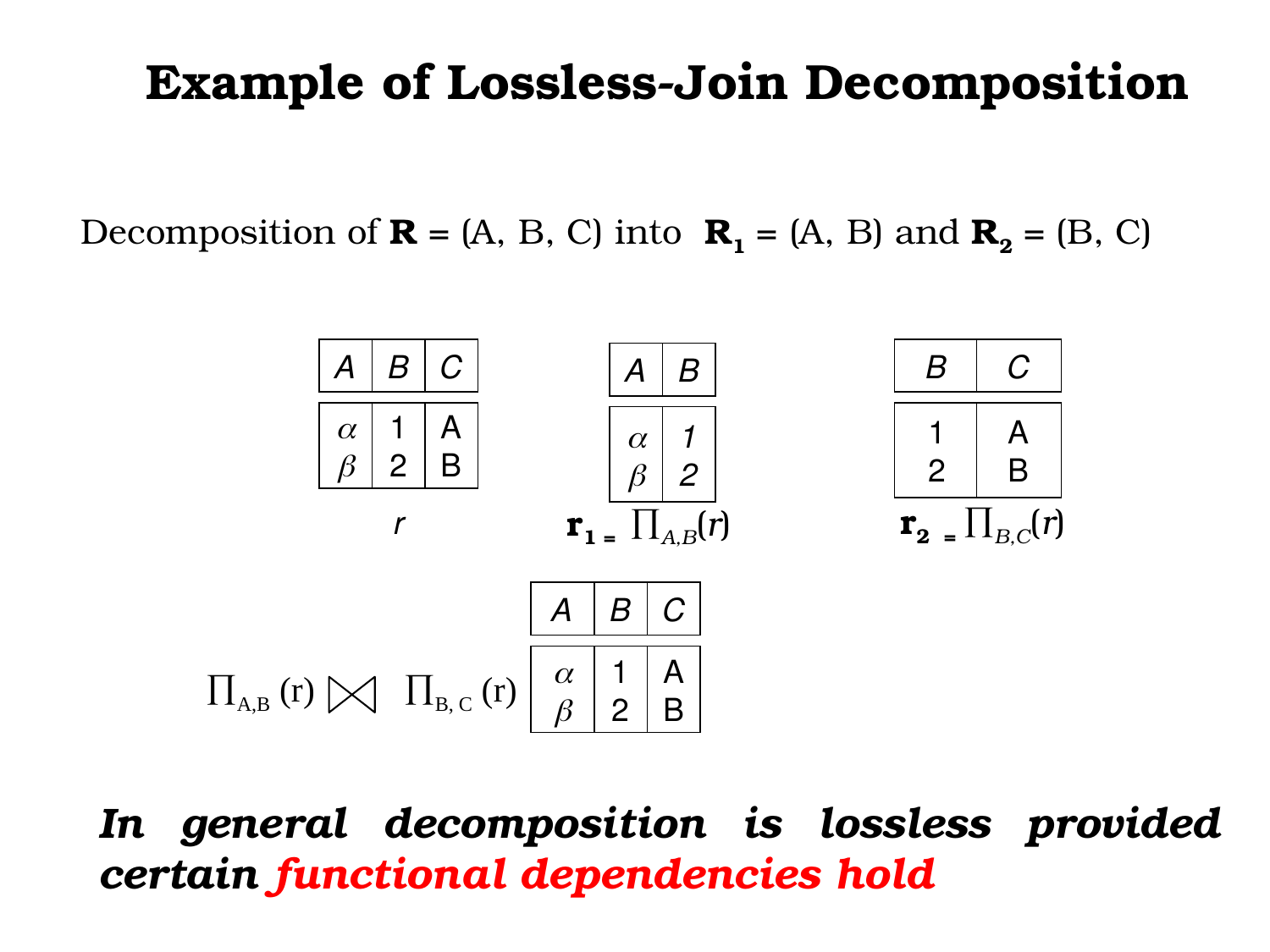

# Example of Lossless-Join Decomposition

Decomposition of R = (A, B, C) into  R1 = (A, B) and R2 = (B, C)
A
B
C
B
C
1
2
A
B
A
B
α
β
1
2
α
β
1
2
A
B
r2  = ∏B,C(r)
r
r1 =  ∏A,B(r)
A
B
C

  ∏A,B (r)          ∏B, C (r)
α
β
1
2
A
B

In general decomposition is lossless provided certain functional dependencies hold